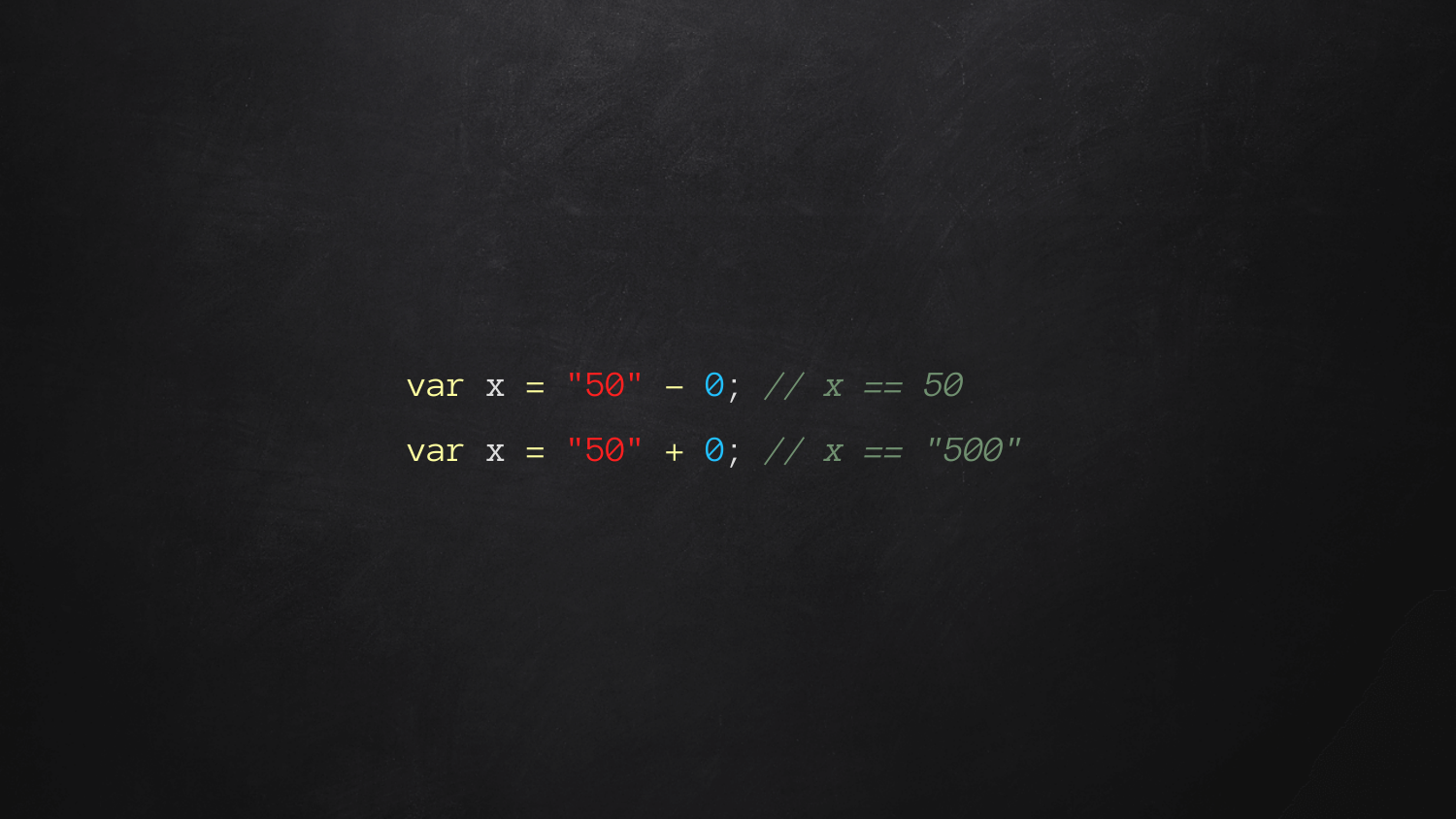

var x = "50" - 0; // x == 50
var x = "50" + 0; // x == "500"